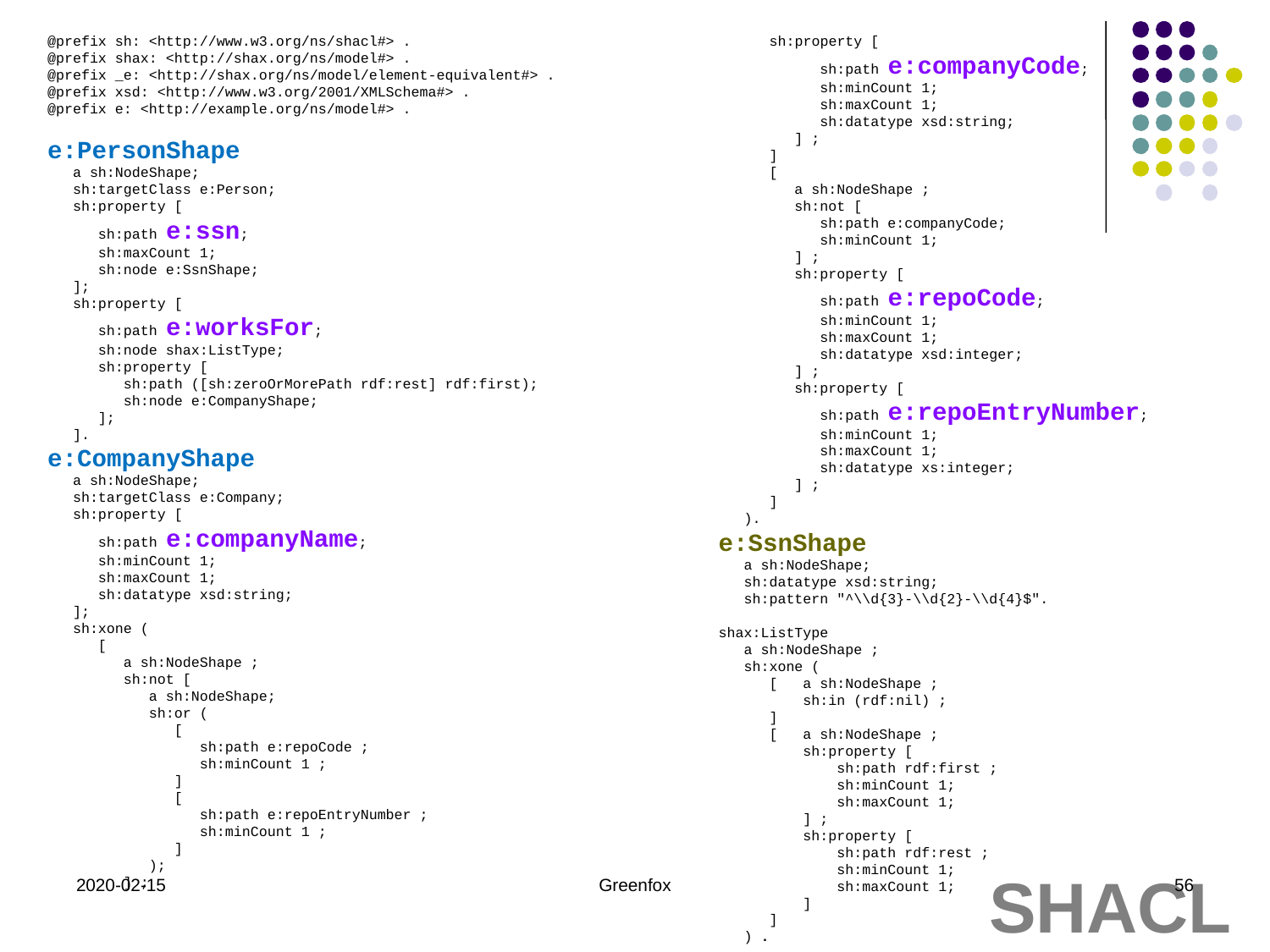

@prefix sh: <http://www.w3.org/ns/shacl#> .
@prefix shax: <http://shax.org/ns/model#> .
@prefix _e: <http://shax.org/ns/model/element-equivalent#> .
@prefix xsd: <http://www.w3.org/2001/XMLSchema#> .
@prefix e: <http://example.org/ns/model#> .
e:PersonShape
   a sh:NodeShape;
   sh:targetClass e:Person;
   sh:property [
      sh:path e:ssn;
      sh:maxCount 1;
      sh:node e:SsnShape;
   ];
   sh:property [
      sh:path e:worksFor;
      sh:node shax:ListType;
      sh:property [
         sh:path ([sh:zeroOrMorePath rdf:rest] rdf:first);
         sh:node e:CompanyShape;
      ];
   ].
e:CompanyShape
   a sh:NodeShape;
   sh:targetClass e:Company;
   sh:property [
      sh:path e:companyName;
      sh:minCount 1;
      sh:maxCount 1;
      sh:datatype xsd:string;
   ];
   sh:xone (
      [
         a sh:NodeShape ;
         sh:not [
            a sh:NodeShape;
            sh:or (
               [
                  sh:path e:repoCode ;
                  sh:minCount 1 ;
               ]
               [
                  sh:path e:repoEntryNumber ;
                  sh:minCount 1 ;
               ]
            );
         ] ;

      sh:property [
            sh:path e:companyCode;
            sh:minCount 1;
            sh:maxCount 1;
            sh:datatype xsd:string;
         ] ;
      ]
      [
         a sh:NodeShape ;
         sh:not [
            sh:path e:companyCode;
            sh:minCount 1;
         ] ;
         sh:property [
            sh:path e:repoCode;
            sh:minCount 1;
            sh:maxCount 1;
            sh:datatype xsd:integer;
         ] ;
         sh:property [
            sh:path e:repoEntryNumber;
            sh:minCount 1;
            sh:maxCount 1;
            sh:datatype xs:integer;
         ] ;
      ]
   ).
e:SsnShape
   a sh:NodeShape;
   sh:datatype xsd:string;
   sh:pattern "^\\d{3}-\\d{2}-\\d{4}$".
shax:ListType
   a sh:NodeShape ;
   sh:xone (
      [   a sh:NodeShape ;
          sh:in (rdf:nil) ;
      ]
      [   a sh:NodeShape ;
          sh:property [
              sh:path rdf:first ;
              sh:minCount 1;
              sh:maxCount 1;
          ] ;
          sh:property [
              sh:path rdf:rest ;
              sh:minCount 1;
              sh:maxCount 1;
          ]
      ]
   ) .

SHACL
2020-02-15
Greenfox
56